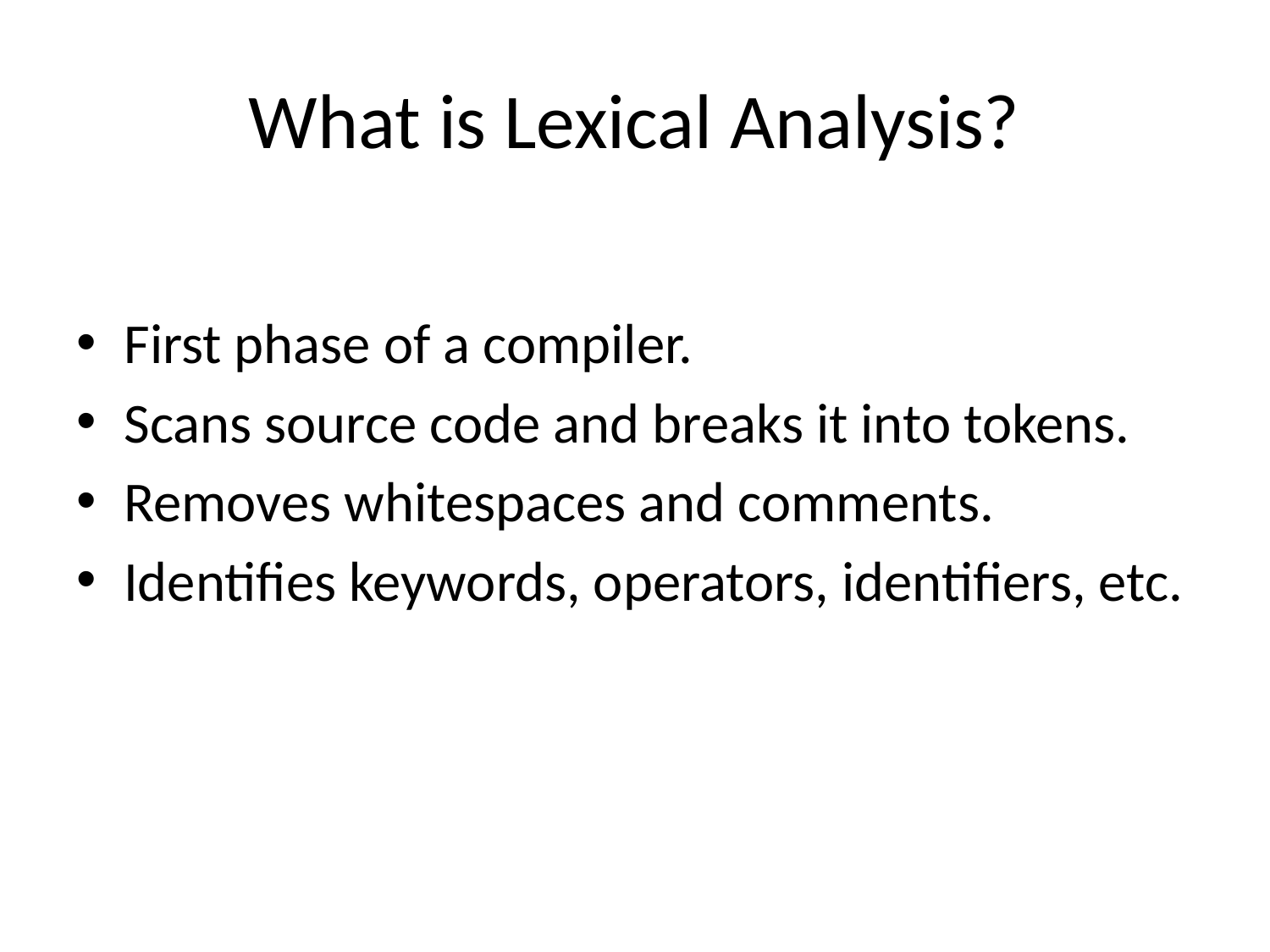

# What is Lexical Analysis?

First phase of a compiler.
Scans source code and breaks it into tokens.
Removes whitespaces and comments.
Identifies keywords, operators, identifiers, etc.